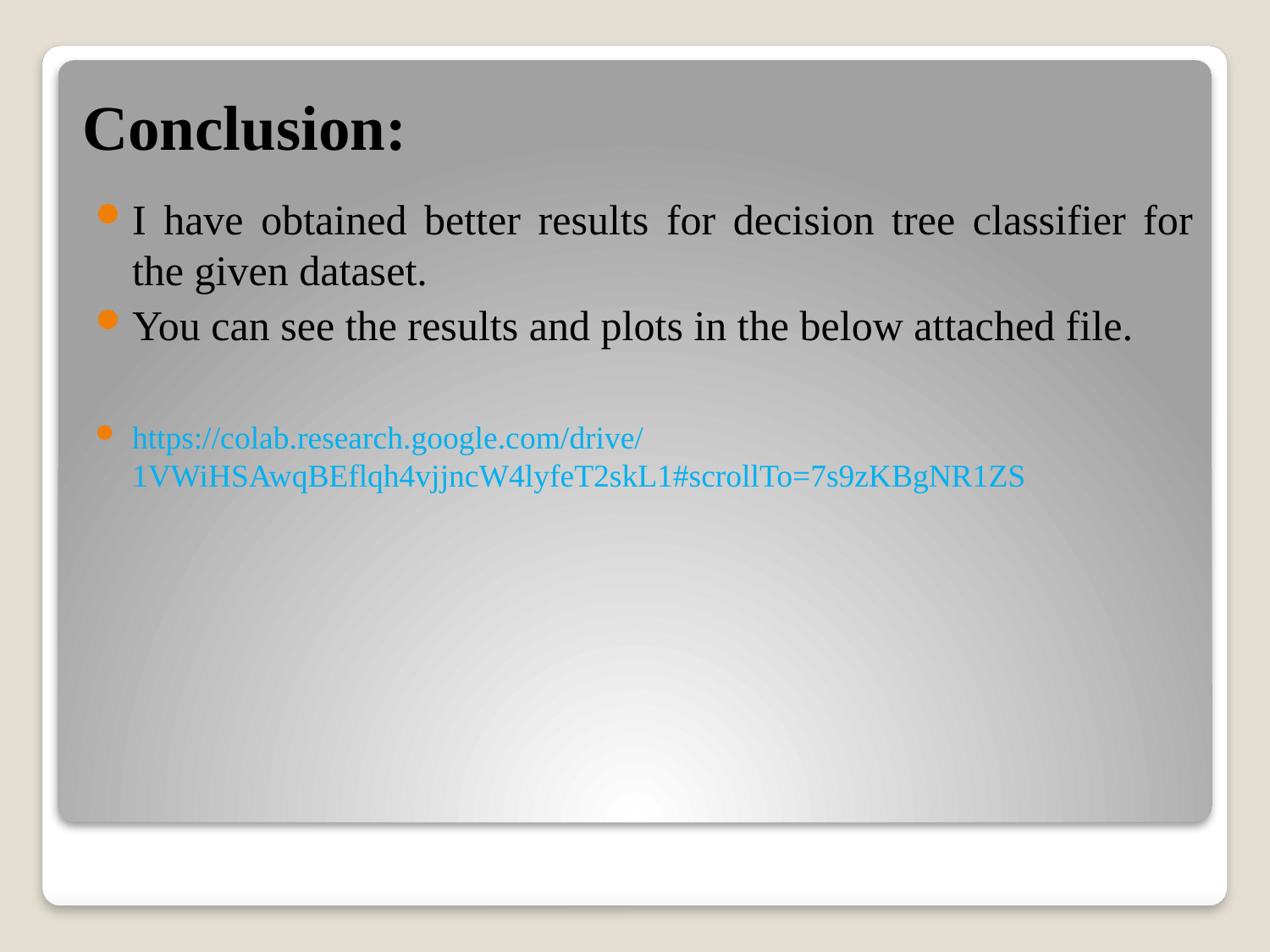

# Conclusion:
I have obtained better results for decision tree classifier for the given dataset.
You can see the results and plots in the below attached file.

https://colab.research.google.com/drive/1VWiHSAwqBEflqh4vjjncW4lyfeT2skL1#scrollTo=7s9zKBgNR1ZS